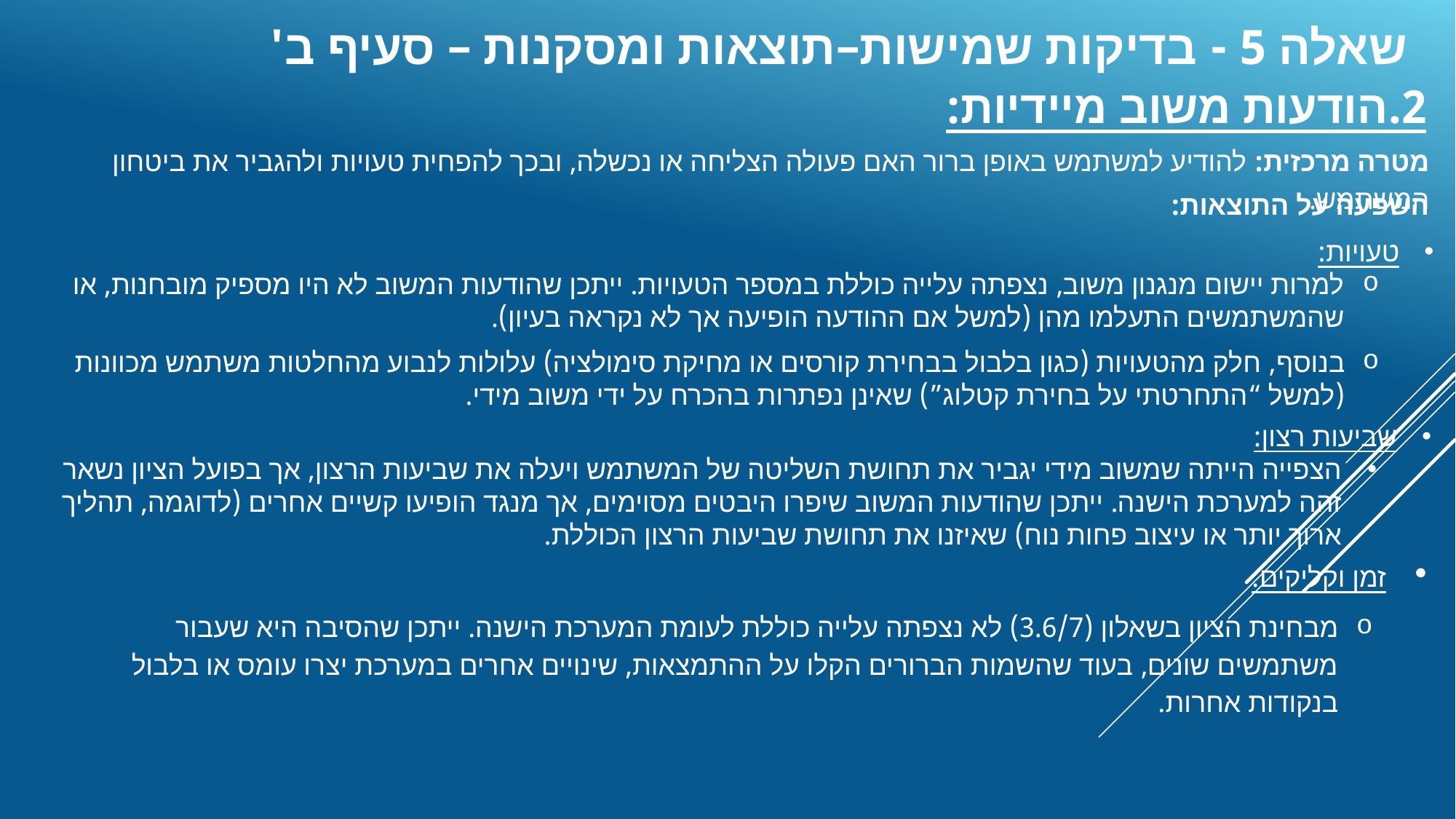

# שאלה 5 - בדיקות שמישות–תוצאות ומסקנות – סעיף ב'
2.	הודעות משוב מיידיות:
מטרה מרכזית: להודיע למשתמש באופן ברור האם פעולה הצליחה או נכשלה, ובכך להפחית טעויות ולהגביר את ביטחון המשתמש.
השפעה על התוצאות:
טעויות:
למרות יישום מנגנון משוב, נצפתה עלייה כוללת במספר הטעויות. ייתכן שהודעות המשוב לא היו מספיק מובחנות, או שהמשתמשים התעלמו מהן (למשל אם ההודעה הופיעה אך לא נקראה בעיון).
בנוסף, חלק מהטעויות (כגון בלבול בבחירת קורסים או מחיקת סימולציה) עלולות לנבוע מהחלטות משתמש מכוונות (למשל “התחרטתי על בחירת קטלוג”) שאינן נפתרות בהכרח על ידי משוב מידי.

שביעות רצון:
הצפייה הייתה שמשוב מידי יגביר את תחושת השליטה של המשתמש ויעלה את שביעות הרצון, אך בפועל הציון נשאר זהה למערכת הישנה. ייתכן שהודעות המשוב שיפרו היבטים מסוימים, אך מנגד הופיעו קשיים אחרים (לדוגמה, תהליך ארוך יותר או עיצוב פחות נוח) שאיזנו את תחושת שביעות הרצון הכוללת.
זמן וקליקים:
מבחינת הציון בשאלון (3.6/7) לא נצפתה עלייה כוללת לעומת המערכת הישנה. ייתכן שהסיבה היא שעבור משתמשים שונים, בעוד שהשמות הברורים הקלו על ההתמצאות, שינויים אחרים במערכת יצרו עומס או בלבול בנקודות אחרות.